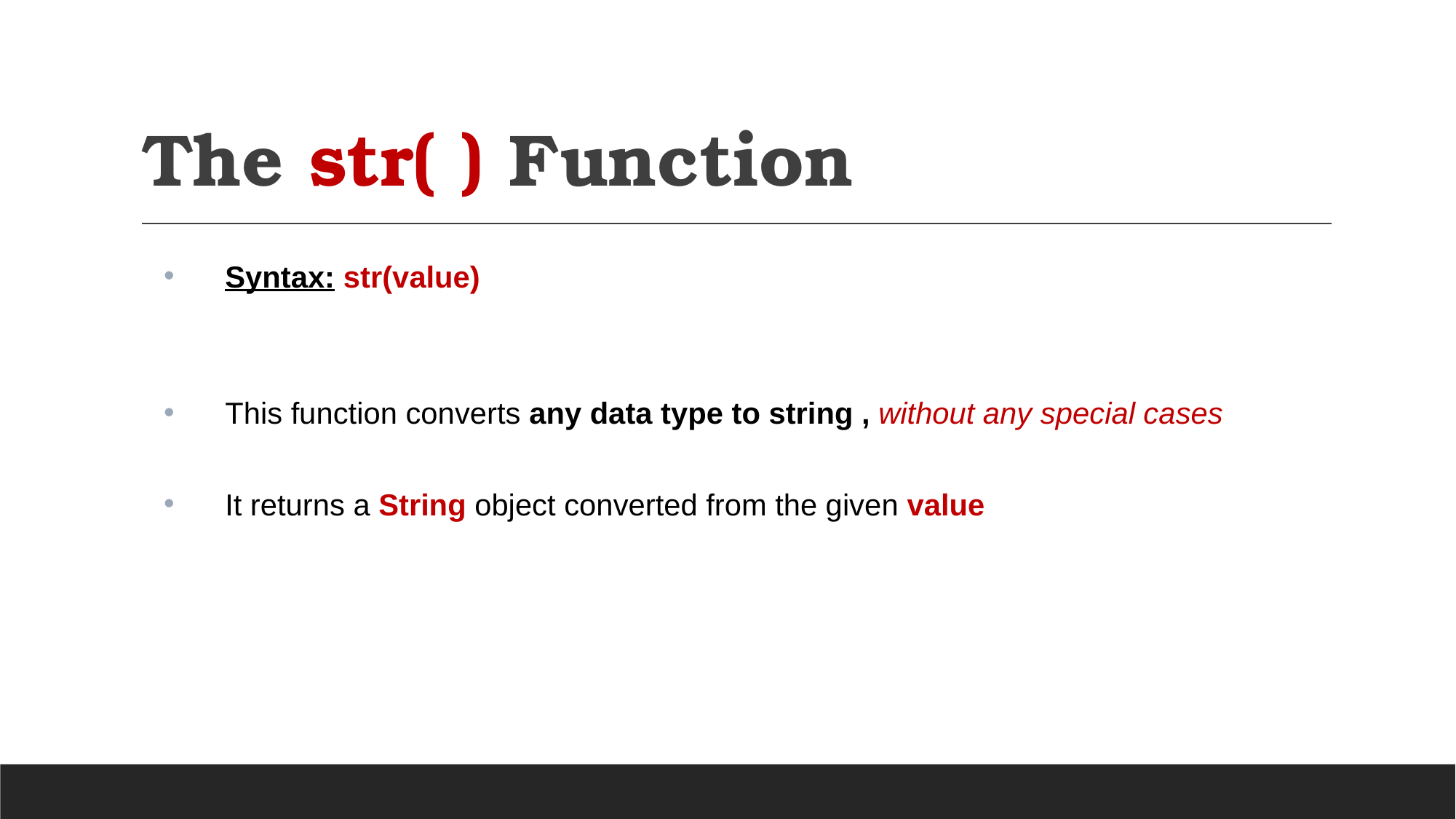

# The str( ) Function
Syntax: str(value)

This function converts any data type to string , without any special cases

It returns a String object converted from the given value